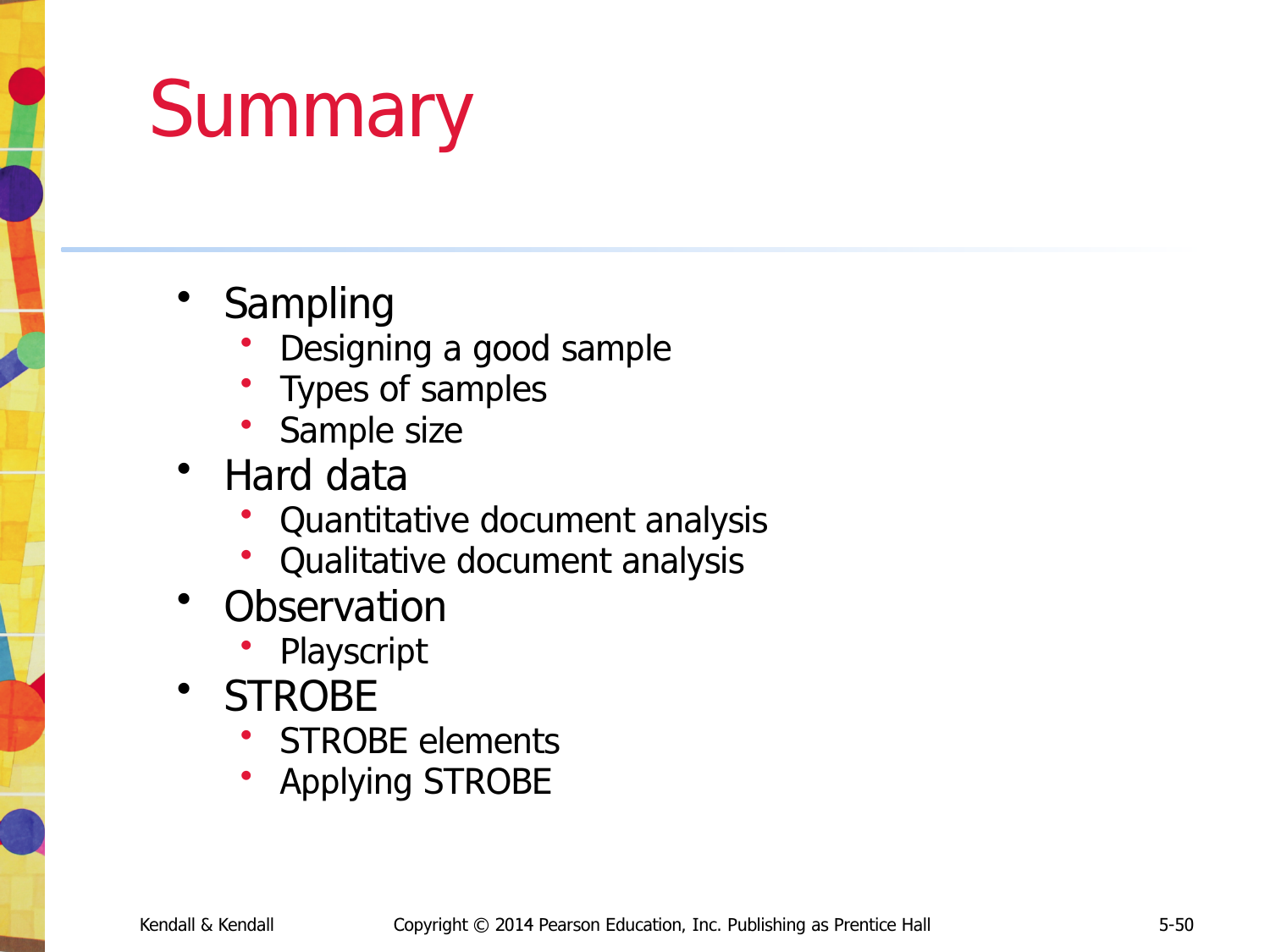

# Summary
Sampling
Designing a good sample
Types of samples
Sample size
Hard data
Quantitative document analysis
Qualitative document analysis
Observation
Playscript
STROBE
STROBE elements
Applying STROBE
Kendall & Kendall	Copyright © 2014 Pearson Education, Inc. Publishing as Prentice Hall
5-50